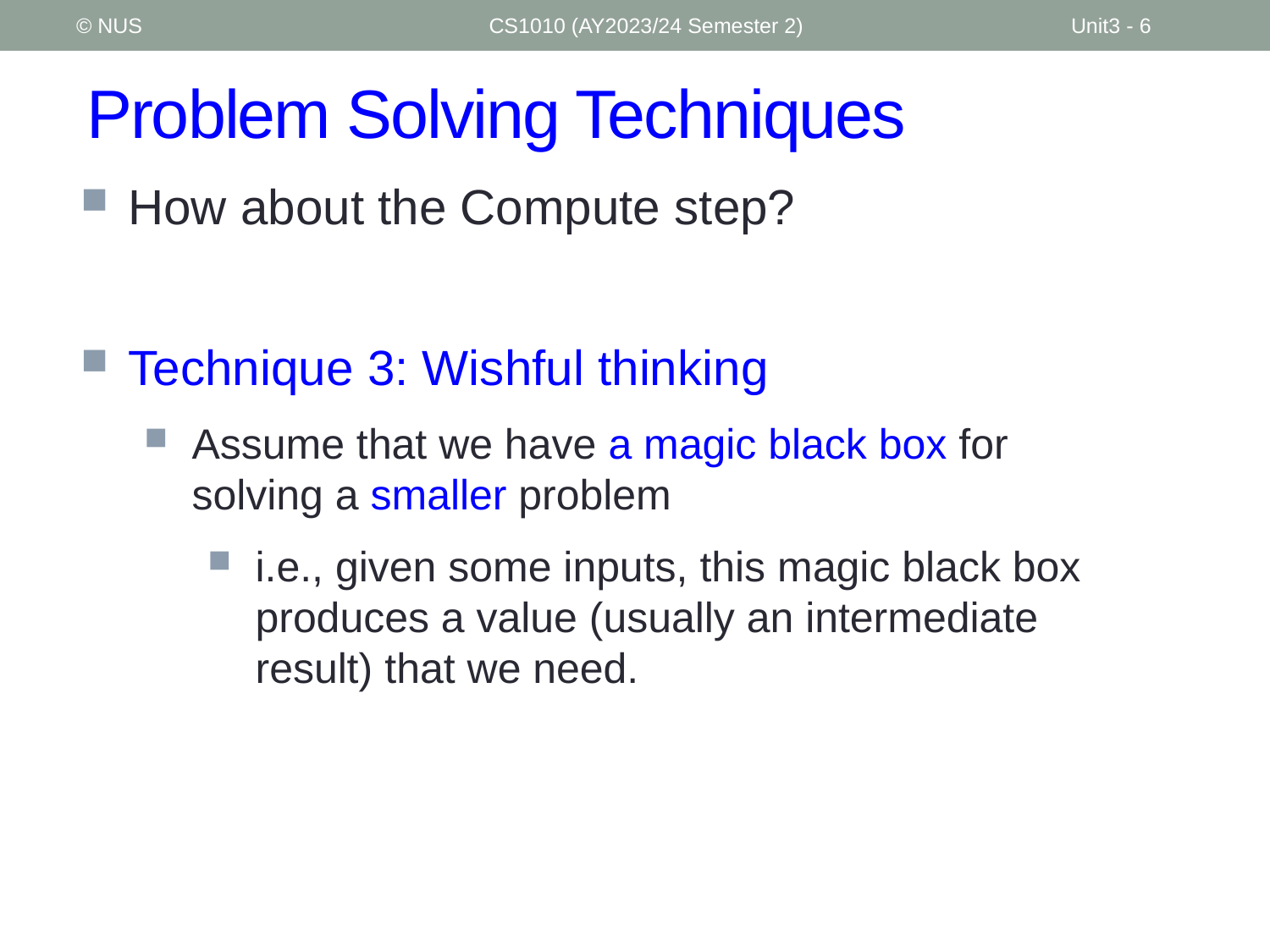

© NUS
CS1010 (AY2023/24 Semester 2)
Unit3 - 6
# Problem Solving Techniques
How about the Compute step?

Technique 3: Wishful thinking
Assume that we have a magic black box for solving a smaller problem
i.e., given some inputs, this magic black box produces a value (usually an intermediate result) that we need.